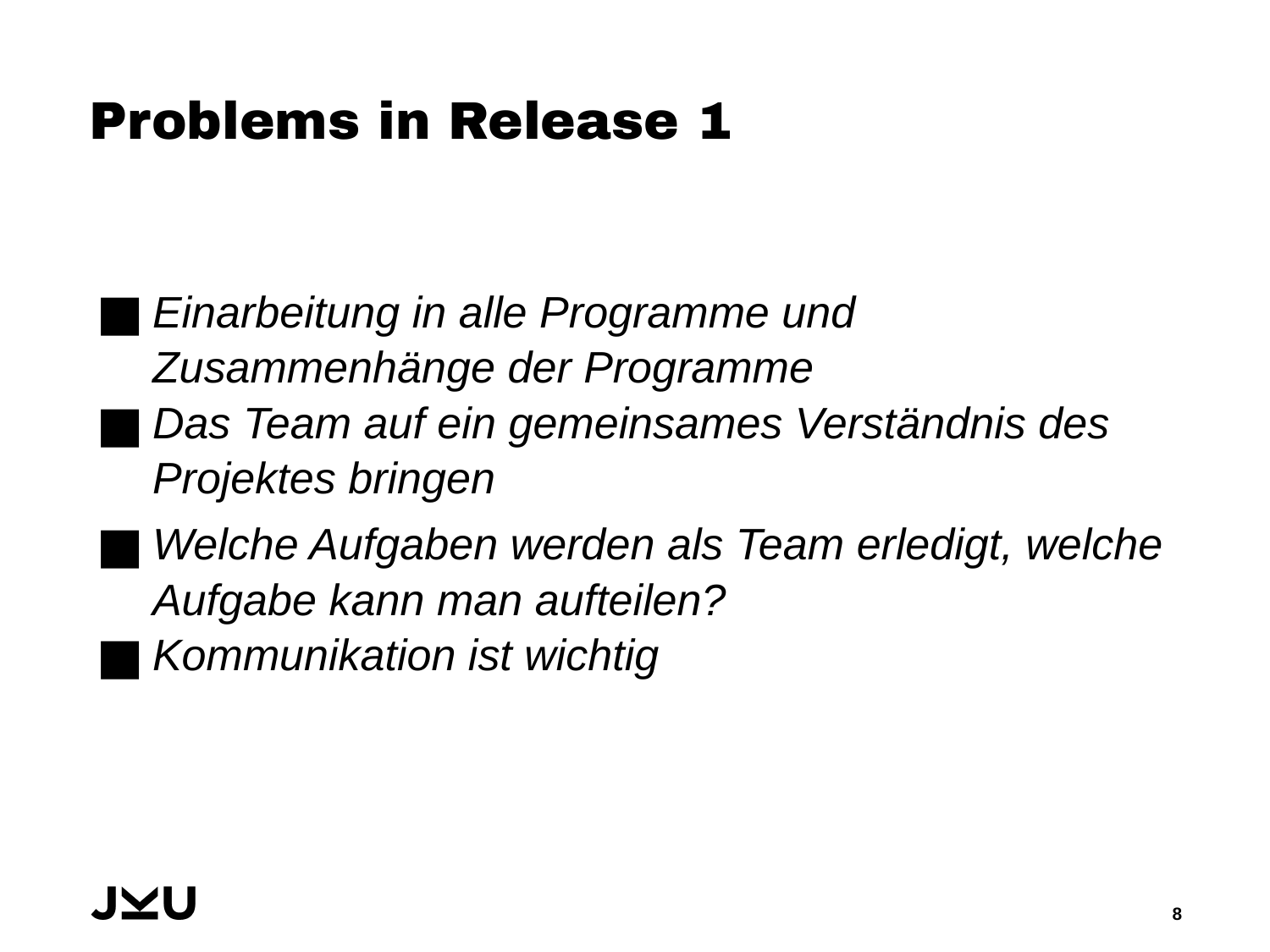

# Problems in Release 1

Einarbeitung in alle Programme und Zusammenhänge der Programme
Das Team auf ein gemeinsames Verständnis des Projektes bringen
Welche Aufgaben werden als Team erledigt, welche Aufgabe kann man aufteilen?
Kommunikation ist wichtig

8